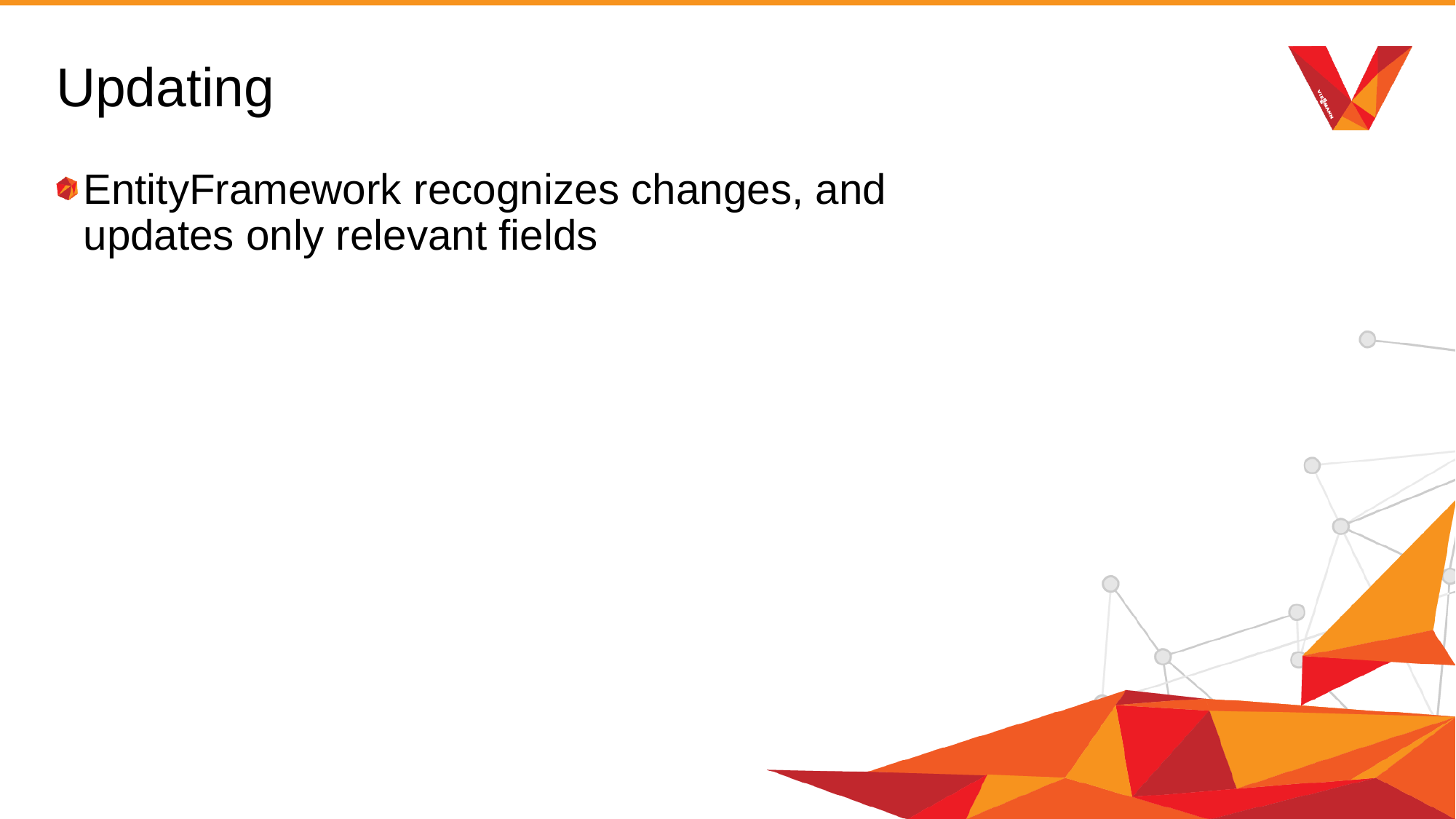

# Updating
EntityFramework recognizes changes, and updates only relevant fields